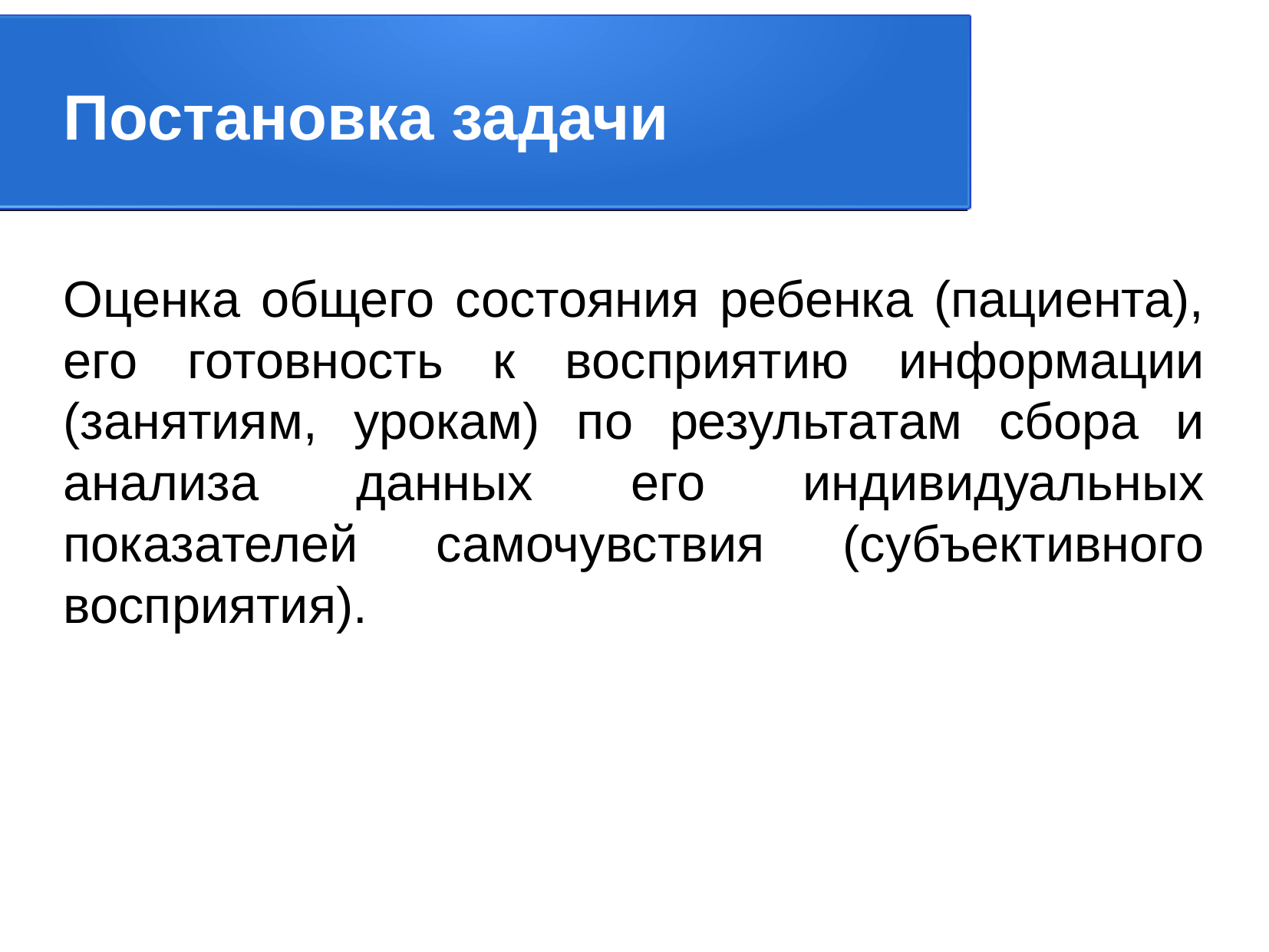

Постановка задачи
Оценка общего состояния ребенка (пациента), его готовность к восприятию информации (занятиям, урокам) по результатам сбора и анализа данных его индивидуальных показателей самочувствия (субъективного восприятия).